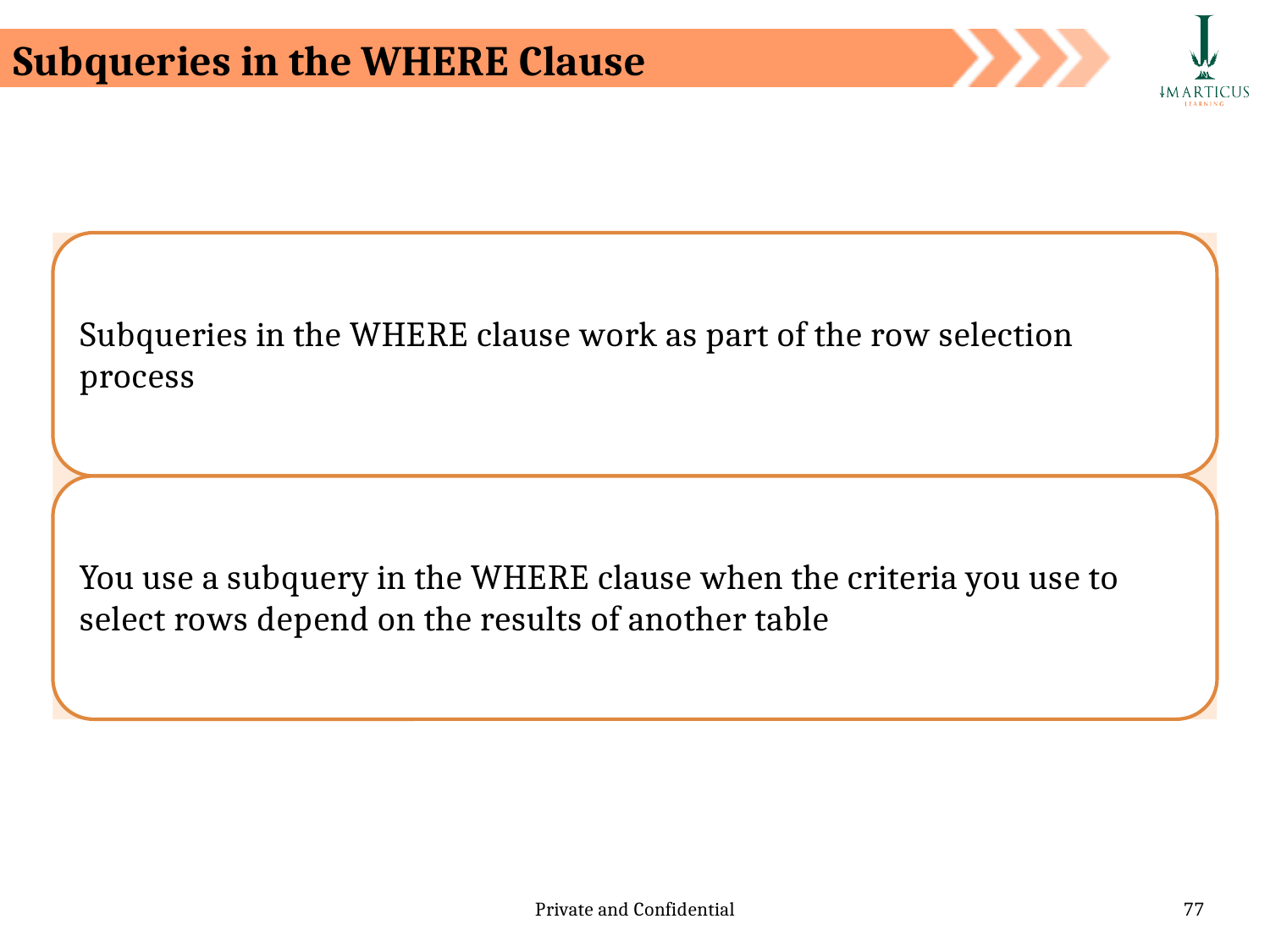

Subqueries in the WHERE Clause

Subqueries in the WHERE clause work as part of the row selection process
You use a subquery in the WHERE clause when the criteria you use to select rows depend on the results of another table